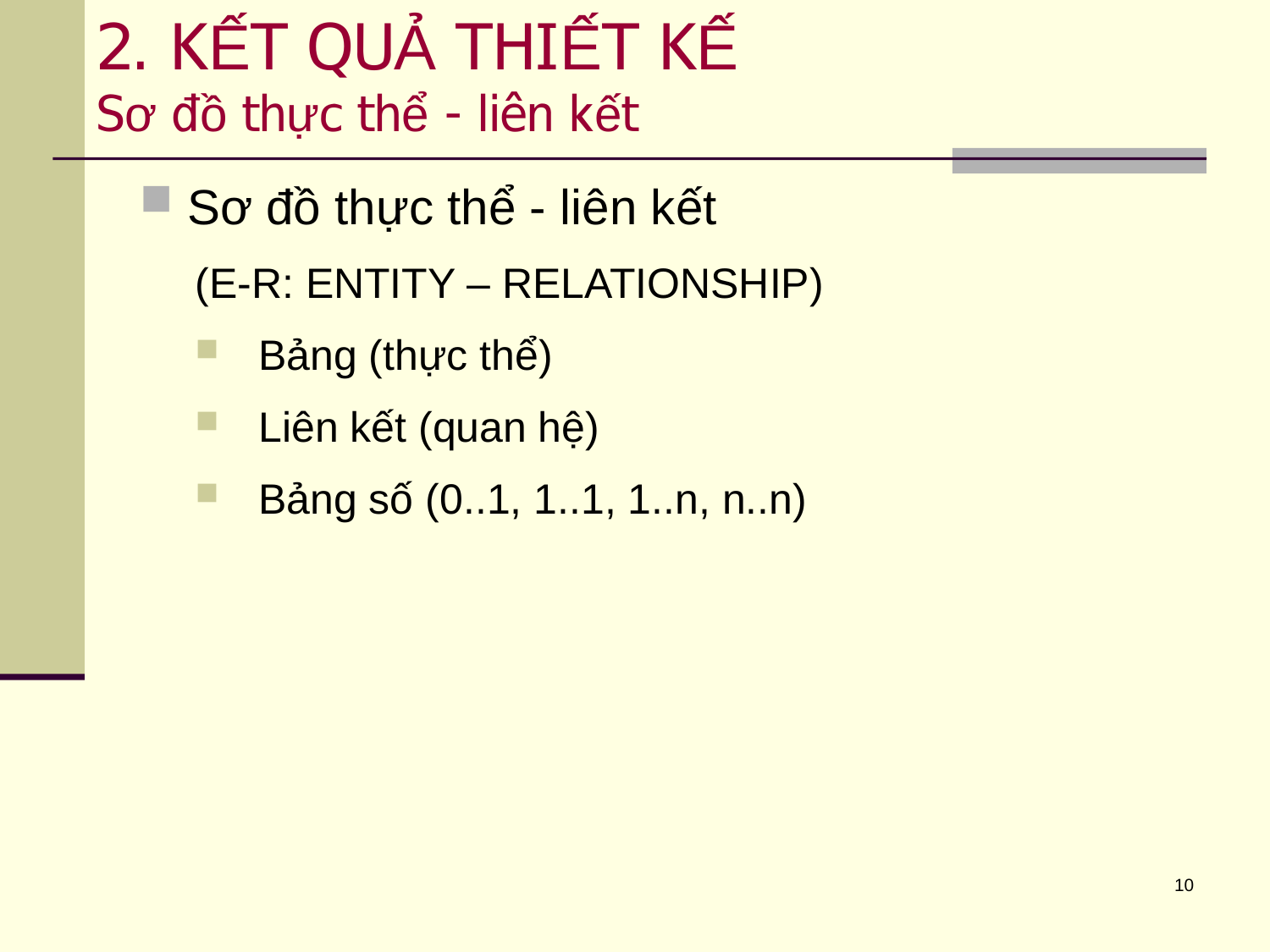

# 2. KẾT QUẢ THIẾT KẾ Sơ đồ thực thể - liên kết
Sơ đồ thực thể - liên kết
(E-R: ENTITY – RELATIONSHIP)
Bảng (thực thể)
Liên kết (quan hệ)
Bảng số (0..1, 1..1, 1..n, n..n)
10